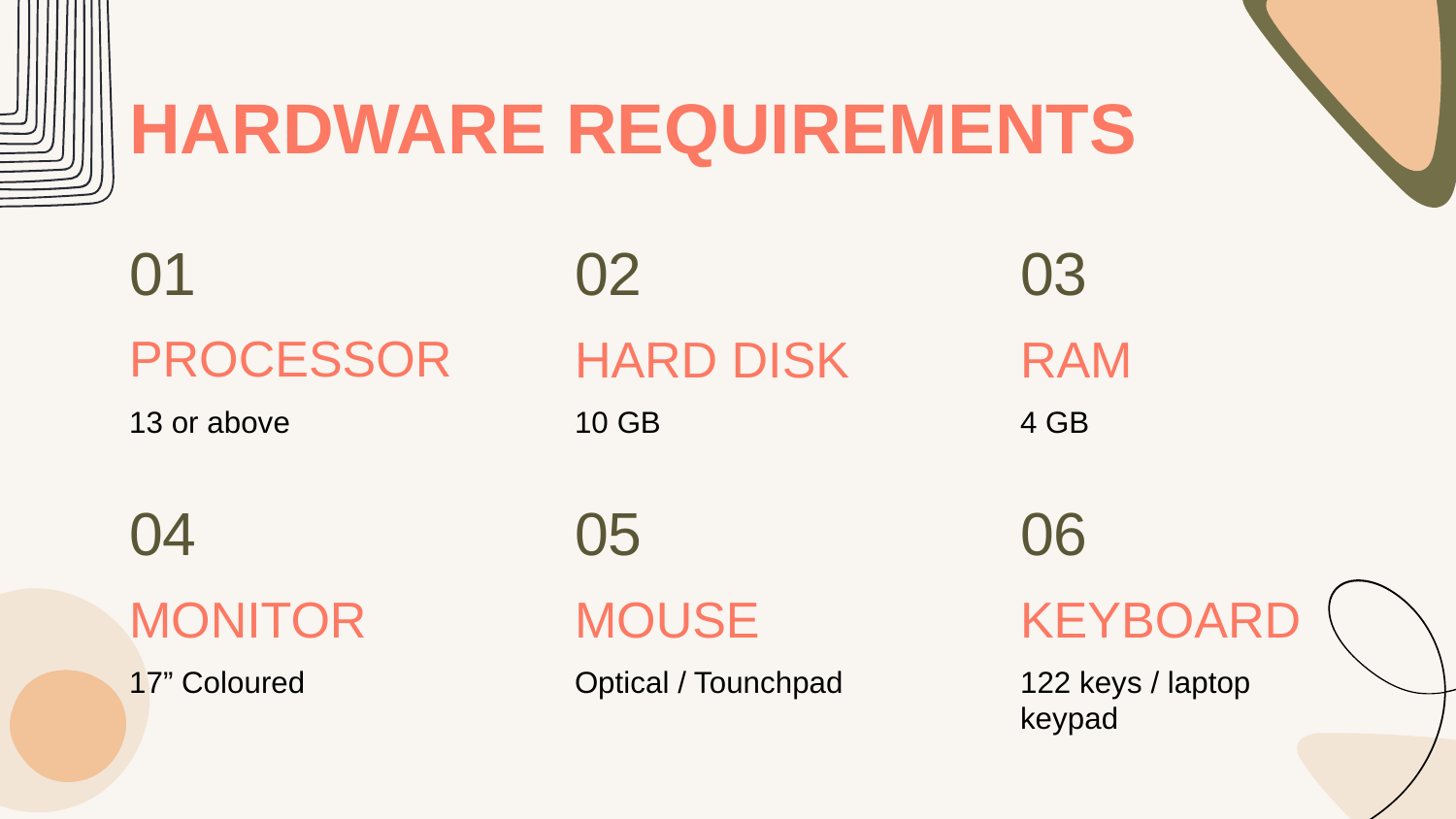

HARDWARE REQUIREMENTS
01
02
03
# PROCESSOR
HARD DISK
RAM
13 or above
10 GB
4 GB
04
05
06
MONITOR
MOUSE
KEYBOARD
Optical / Tounchpad
122 keys / laptop keypad
17” Coloured